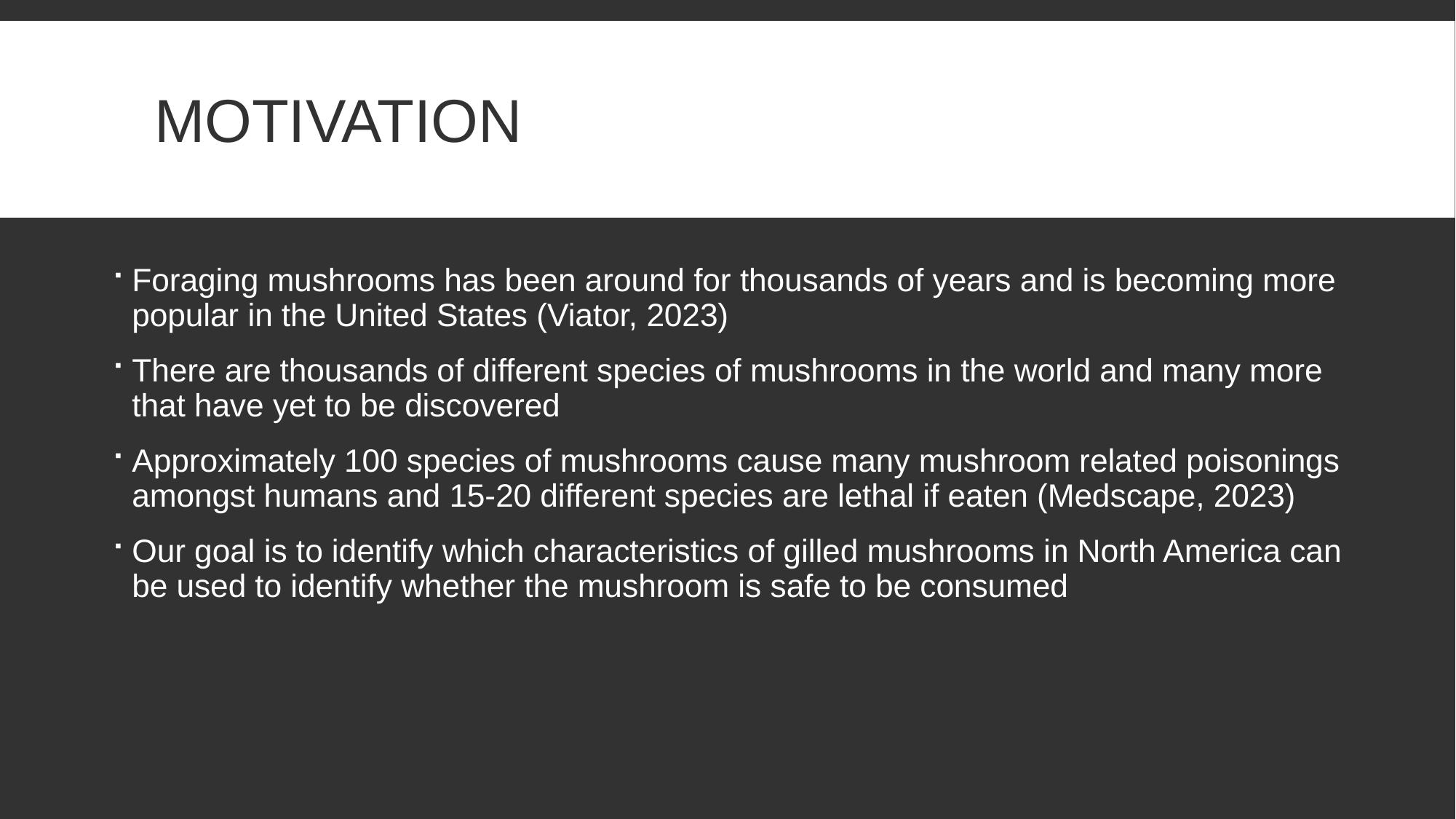

# Motivation
Foraging mushrooms has been around for thousands of years and is becoming more popular in the United States (Viator, 2023)
There are thousands of different species of mushrooms in the world and many more that have yet to be discovered
Approximately 100 species of mushrooms cause many mushroom related poisonings amongst humans and 15-20 different species are lethal if eaten (Medscape, 2023)
Our goal is to identify which characteristics of gilled mushrooms in North America can be used to identify whether the mushroom is safe to be consumed